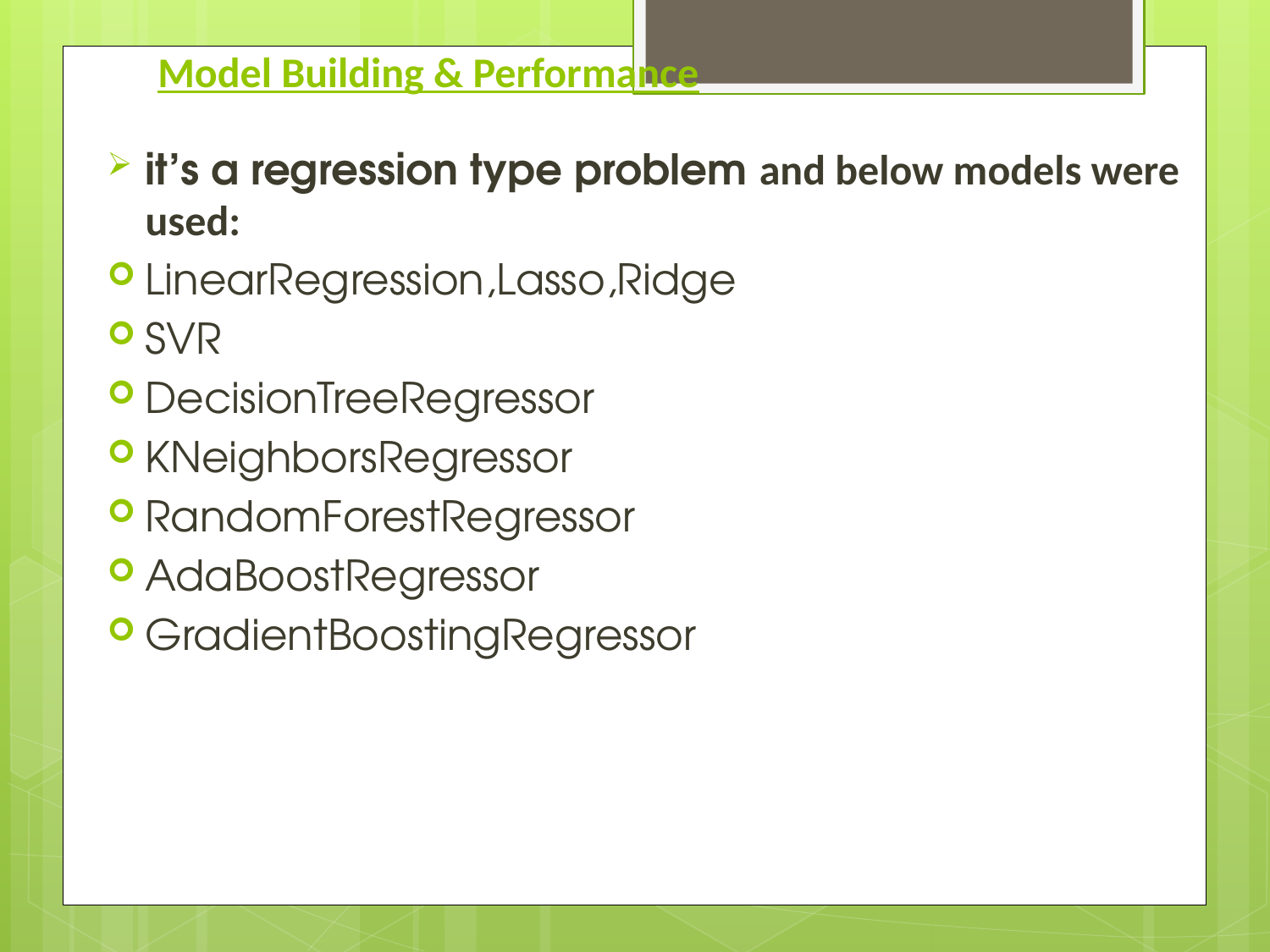

# Model Building & Performance
it’s a regression type problem and below models were used:
LinearRegression,Lasso,Ridge
SVR
DecisionTreeRegressor
KNeighborsRegressor
RandomForestRegressor
AdaBoostRegressor
GradientBoostingRegressor